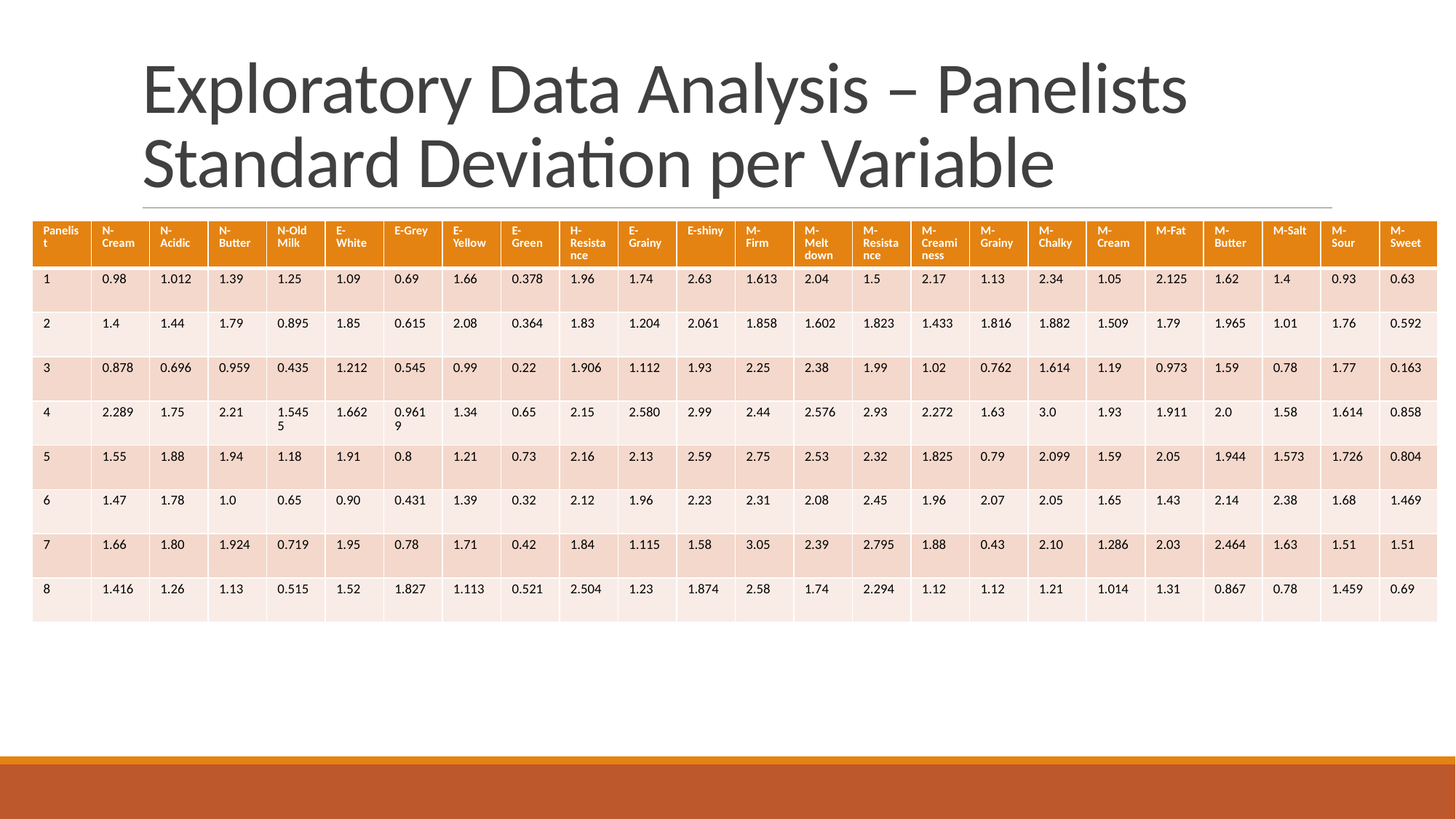

# Exploratory Data Analysis – Panelists Standard Deviation per Variable
| Panelist | N-Cream | N-Acidic | N-Butter | N-Old Milk | E-White | E-Grey | E-Yellow | E-Green | H-Resistance | E-Grainy | E-shiny | M-Firm | M-Melt down | M-Resistance | M-Creaminess | M-Grainy | M-Chalky | M-Cream | M-Fat | M-Butter | M-Salt | M-Sour | M-Sweet |
| --- | --- | --- | --- | --- | --- | --- | --- | --- | --- | --- | --- | --- | --- | --- | --- | --- | --- | --- | --- | --- | --- | --- | --- |
| 1 | 0.98 | 1.012 | 1.39 | 1.25 | 1.09 | 0.69 | 1.66 | 0.378 | 1.96 | 1.74 | 2.63 | 1.613 | 2.04 | 1.5 | 2.17 | 1.13 | 2.34 | 1.05 | 2.125 | 1.62 | 1.4 | 0.93 | 0.63 |
| 2 | 1.4 | 1.44 | 1.79 | 0.895 | 1.85 | 0.615 | 2.08 | 0.364 | 1.83 | 1.204 | 2.061 | 1.858 | 1.602 | 1.823 | 1.433 | 1.816 | 1.882 | 1.509 | 1.79 | 1.965 | 1.01 | 1.76 | 0.592 |
| 3 | 0.878 | 0.696 | 0.959 | 0.435 | 1.212 | 0.545 | 0.99 | 0.22 | 1.906 | 1.112 | 1.93 | 2.25 | 2.38 | 1.99 | 1.02 | 0.762 | 1.614 | 1.19 | 0.973 | 1.59 | 0.78 | 1.77 | 0.163 |
| 4 | 2.289 | 1.75 | 2.21 | 1.5455 | 1.662 | 0.9619 | 1.34 | 0.65 | 2.15 | 2.580 | 2.99 | 2.44 | 2.576 | 2.93 | 2.272 | 1.63 | 3.0 | 1.93 | 1.911 | 2.0 | 1.58 | 1.614 | 0.858 |
| 5 | 1.55 | 1.88 | 1.94 | 1.18 | 1.91 | 0.8 | 1.21 | 0.73 | 2.16 | 2.13 | 2.59 | 2.75 | 2.53 | 2.32 | 1.825 | 0.79 | 2.099 | 1.59 | 2.05 | 1.944 | 1.573 | 1.726 | 0.804 |
| 6 | 1.47 | 1.78 | 1.0 | 0.65 | 0.90 | 0.431 | 1.39 | 0.32 | 2.12 | 1.96 | 2.23 | 2.31 | 2.08 | 2.45 | 1.96 | 2.07 | 2.05 | 1.65 | 1.43 | 2.14 | 2.38 | 1.68 | 1.469 |
| 7 | 1.66 | 1.80 | 1.924 | 0.719 | 1.95 | 0.78 | 1.71 | 0.42 | 1.84 | 1.115 | 1.58 | 3.05 | 2.39 | 2.795 | 1.88 | 0.43 | 2.10 | 1.286 | 2.03 | 2.464 | 1.63 | 1.51 | 1.51 |
| 8 | 1.416 | 1.26 | 1.13 | 0.515 | 1.52 | 1.827 | 1.113 | 0.521 | 2.504 | 1.23 | 1.874 | 2.58 | 1.74 | 2.294 | 1.12 | 1.12 | 1.21 | 1.014 | 1.31 | 0.867 | 0.78 | 1.459 | 0.69 |